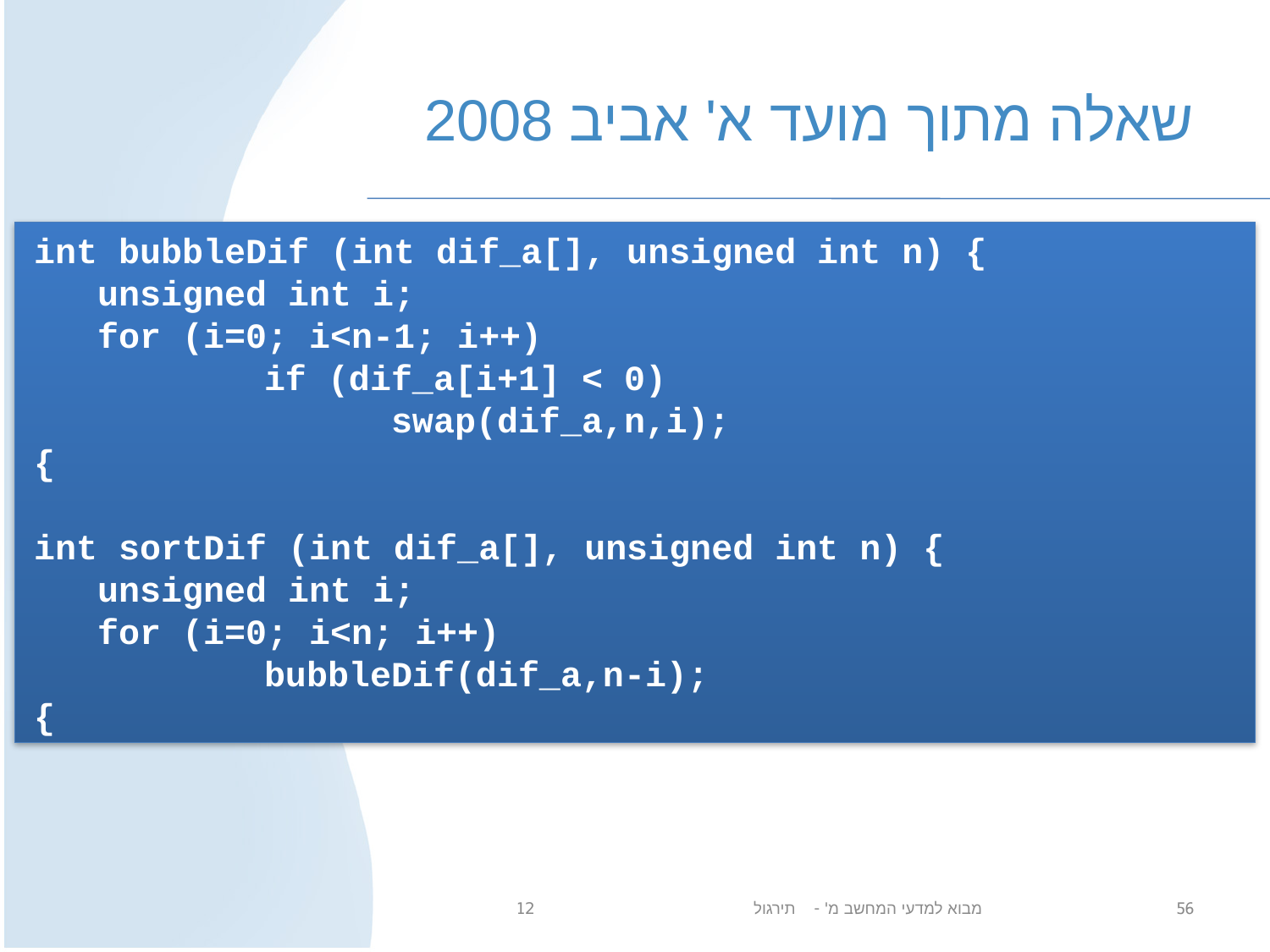

# שאלה מתוך מועד א' אביב 2008
int bubbleDif (int dif_a[], unsigned int n) {
unsigned int i;
for (i=0; i<n-1; i++)
		if (dif_a[i+1] < 0)
			swap(dif_a,n,i);
{

int sortDif (int dif_a[], unsigned int n) {
unsigned int i;
for (i=0; i<n; i++)
		bubbleDif(dif_a,n-i);
{

מבוא למדעי המחשב מ' - תירגול 12
56